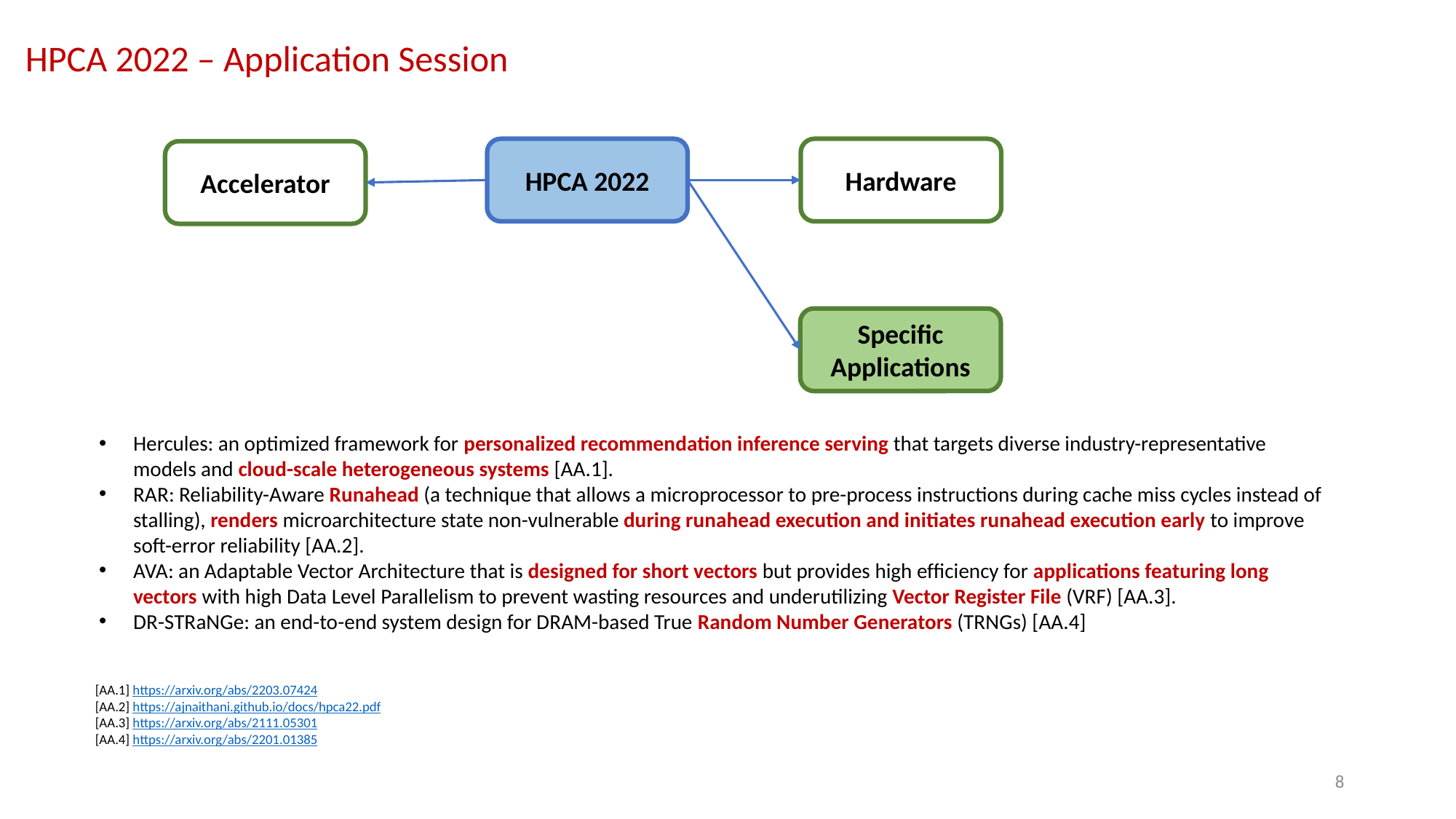

HPCA 2022 – Application Session
HPCA 2022
Hardware
Accelerator
Specific Applications
Hercules: an optimized framework for personalized recommendation inference serving that targets diverse industry-representative models and cloud-scale heterogeneous systems [AA.1].
RAR: Reliability-Aware Runahead (a technique that allows a microprocessor to pre-process instructions during cache miss cycles instead of stalling), renders microarchitecture state non-vulnerable during runahead execution and initiates runahead execution early to improve soft-error reliability [AA.2].
AVA: an Adaptable Vector Architecture that is designed for short vectors but provides high efﬁciency for applications featuring long vectors with high Data Level Parallelism to prevent wasting resources and underutilizing Vector Register File (VRF) [AA.3].
DR-STRaNGe: an end-to-end system design for DRAM-based True Random Number Generators (TRNGs) [AA.4]
[AA.1] https://arxiv.org/abs/2203.07424
[AA.2] https://ajnaithani.github.io/docs/hpca22.pdf
[AA.3] https://arxiv.org/abs/2111.05301
[AA.4] https://arxiv.org/abs/2201.01385
8